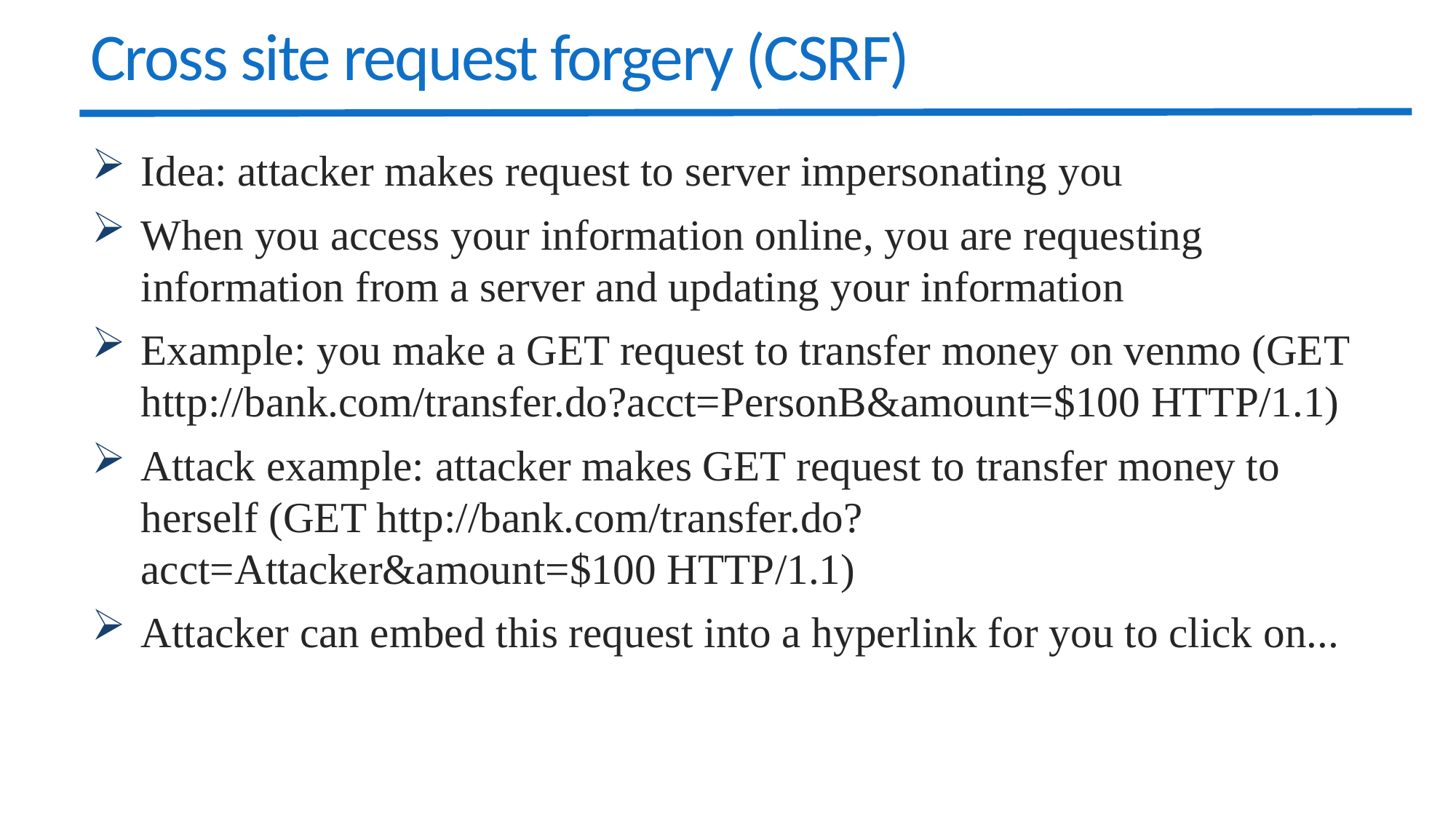

# Cross site request forgery (CSRF)
Idea: attacker makes request to server impersonating you
When you access your information online, you are requesting information from a server and updating your information
Example: you make a GET request to transfer money on venmo (GET http://bank.com/transfer.do?acct=PersonB&amount=$100 HTTP/1.1)
Attack example: attacker makes GET request to transfer money to herself (GET http://bank.com/transfer.do?acct=Attacker&amount=$100 HTTP/1.1)
Attacker can embed this request into a hyperlink for you to click on...